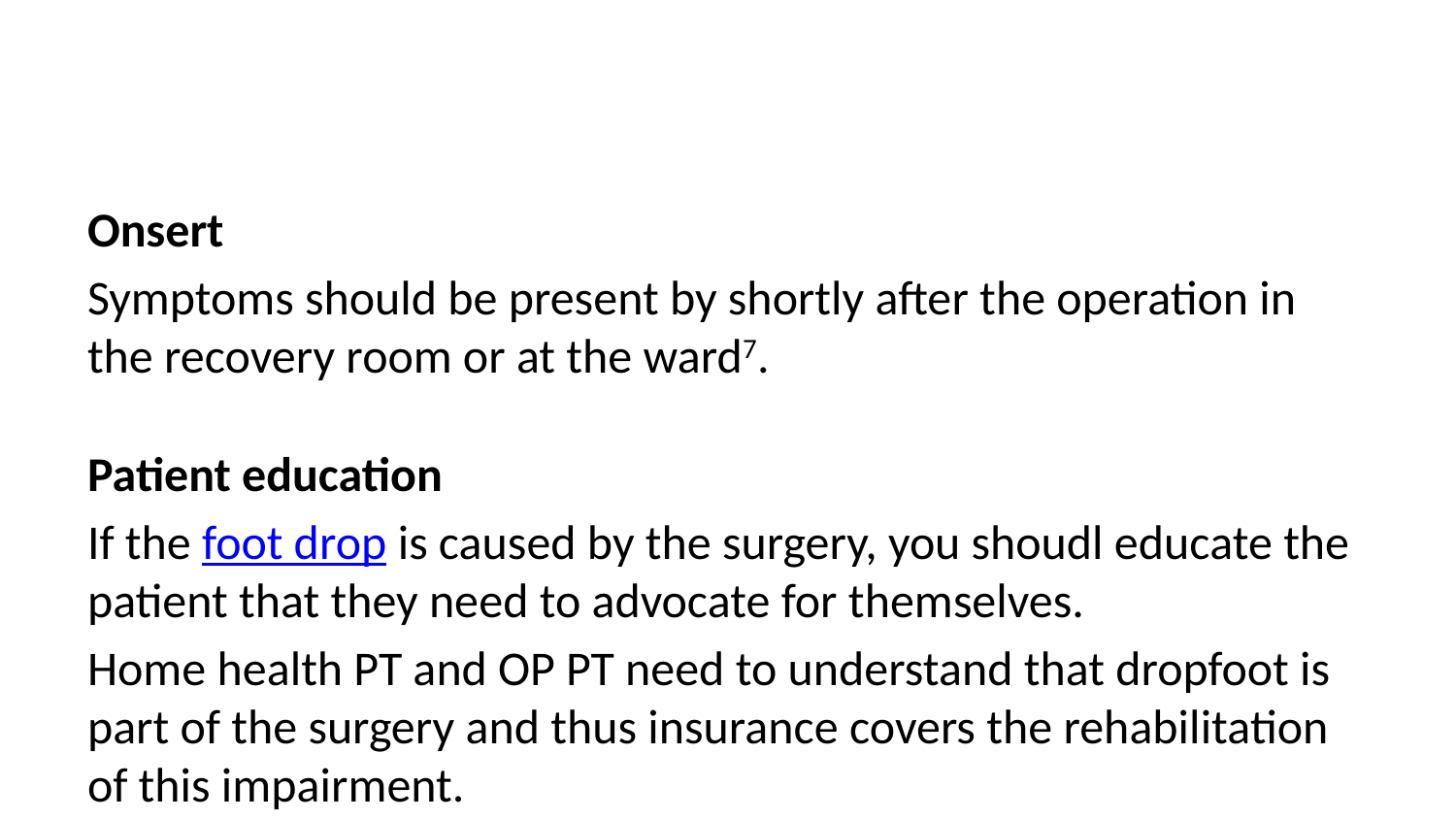

Onsert
Symptoms should be present by shortly after the operation in the recovery room or at the ward7.
Patient education
If the foot drop is caused by the surgery, you shoudl educate the patient that they need to advocate for themselves.
Home health PT and OP PT need to understand that dropfoot is part of the surgery and thus insurance covers the rehabilitation of this impairment.
Positioning
Passively positioning the ankle in dorsiflexion and eversion is important to prevent contractures8.
Stretching
Stretching the Triceps surae and the associated achilles tendon is important to prevent contractures8.